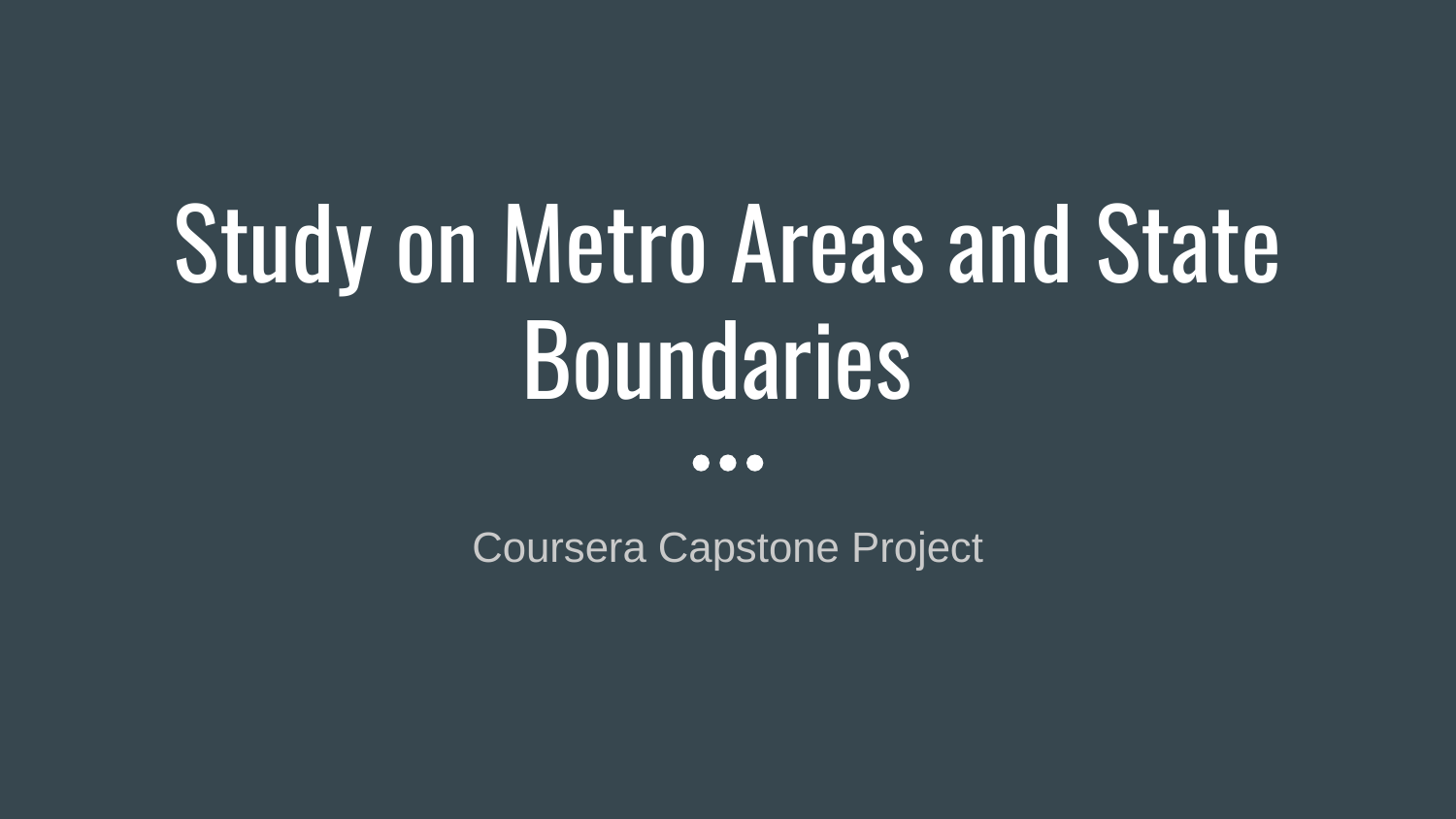

# Study on Metro Areas and State Boundaries
Coursera Capstone Project